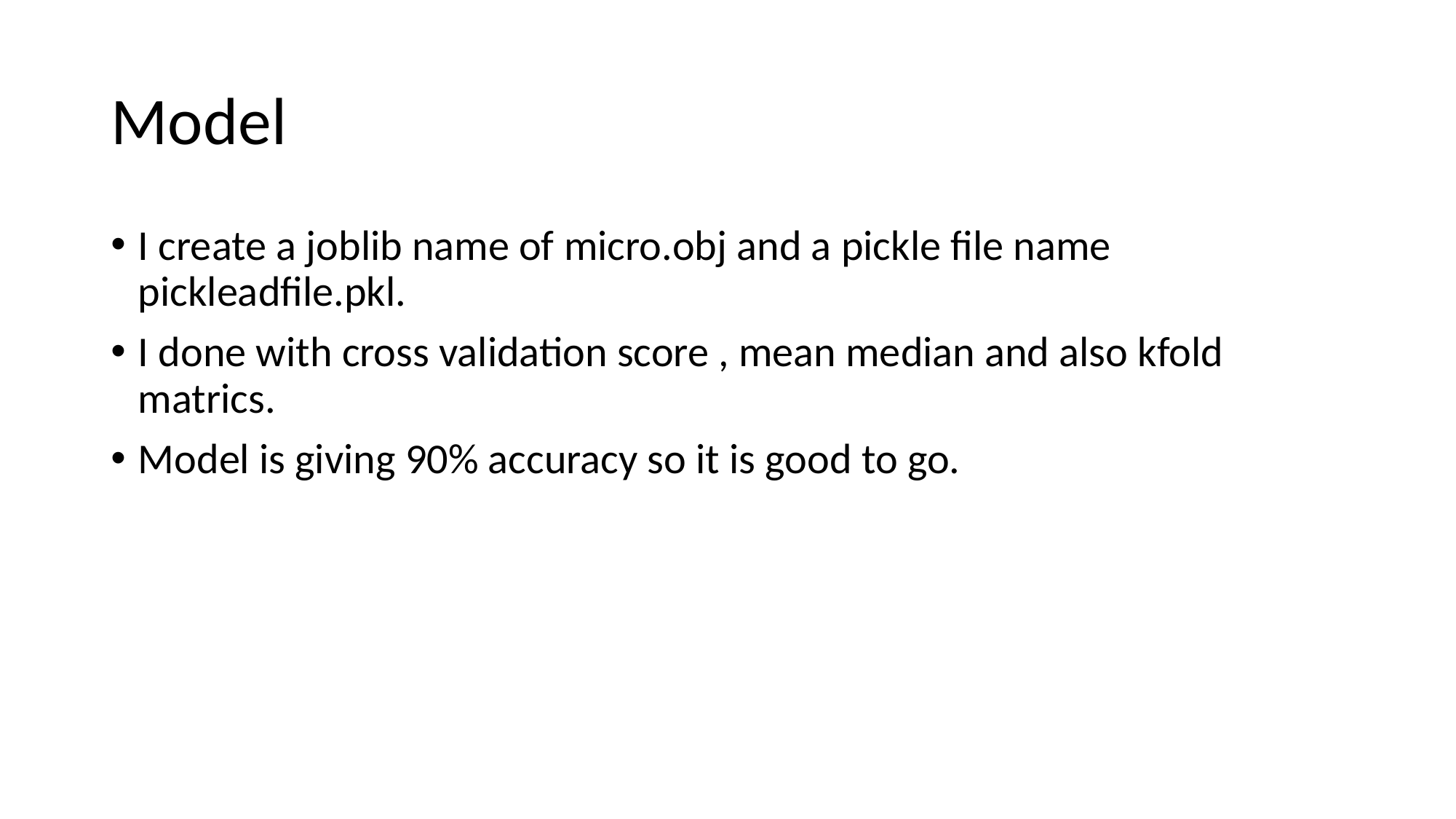

# Model
I create a joblib name of micro.obj and a pickle file name pickleadfile.pkl.
I done with cross validation score , mean median and also kfold matrics.
Model is giving 90% accuracy so it is good to go.